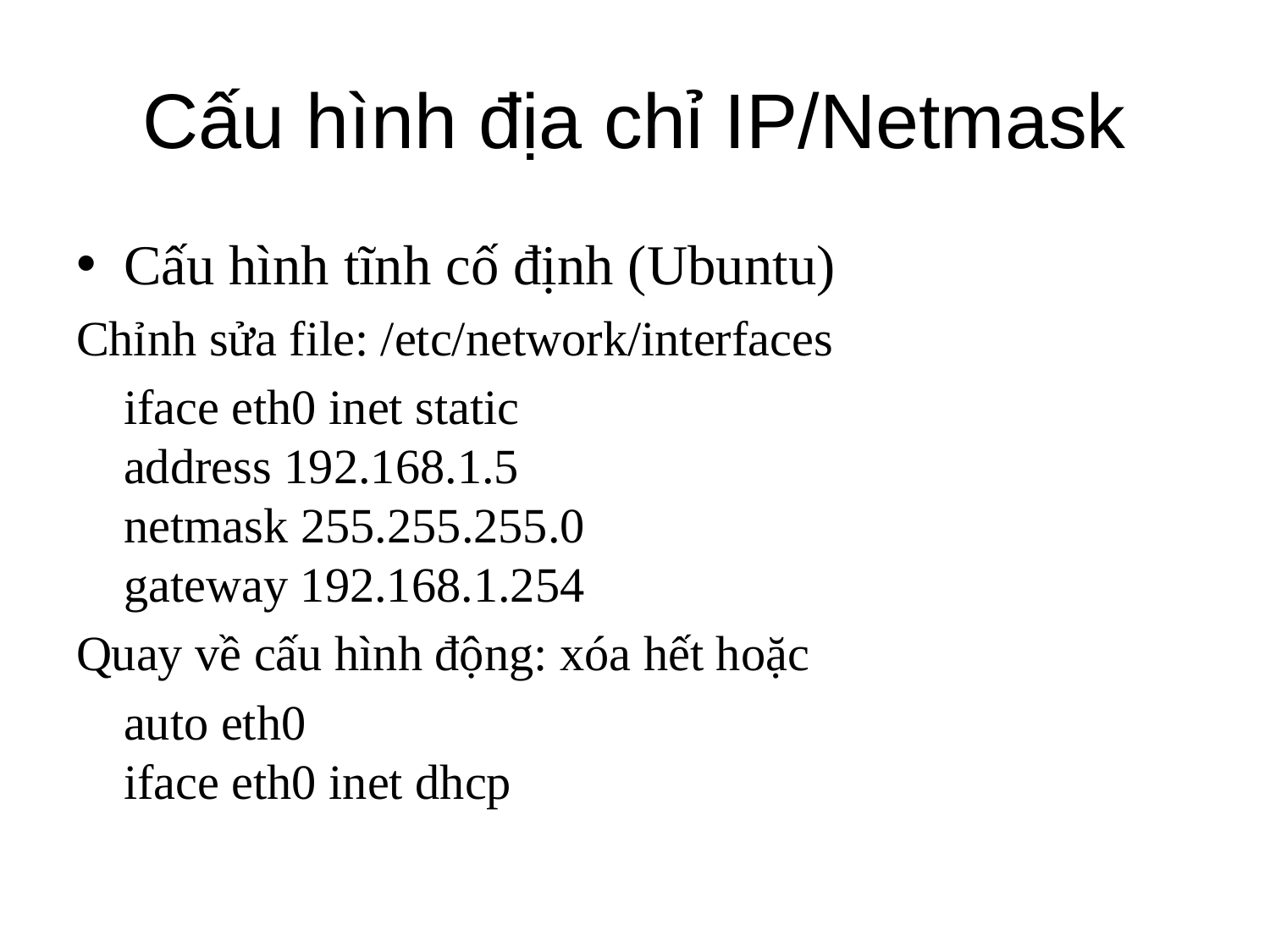

# Cấu hình địa chỉ IP/Netmask
Cấu hình tĩnh cố định (Ubuntu)
Chỉnh sửa file: /etc/network/interfaces
	iface eth0 inet static
address 192.168.1.5
netmask 255.255.255.0
gateway 192.168.1.254
Quay về cấu hình động: xóa hết hoặc
	auto eth0
iface eth0 inet dhcp